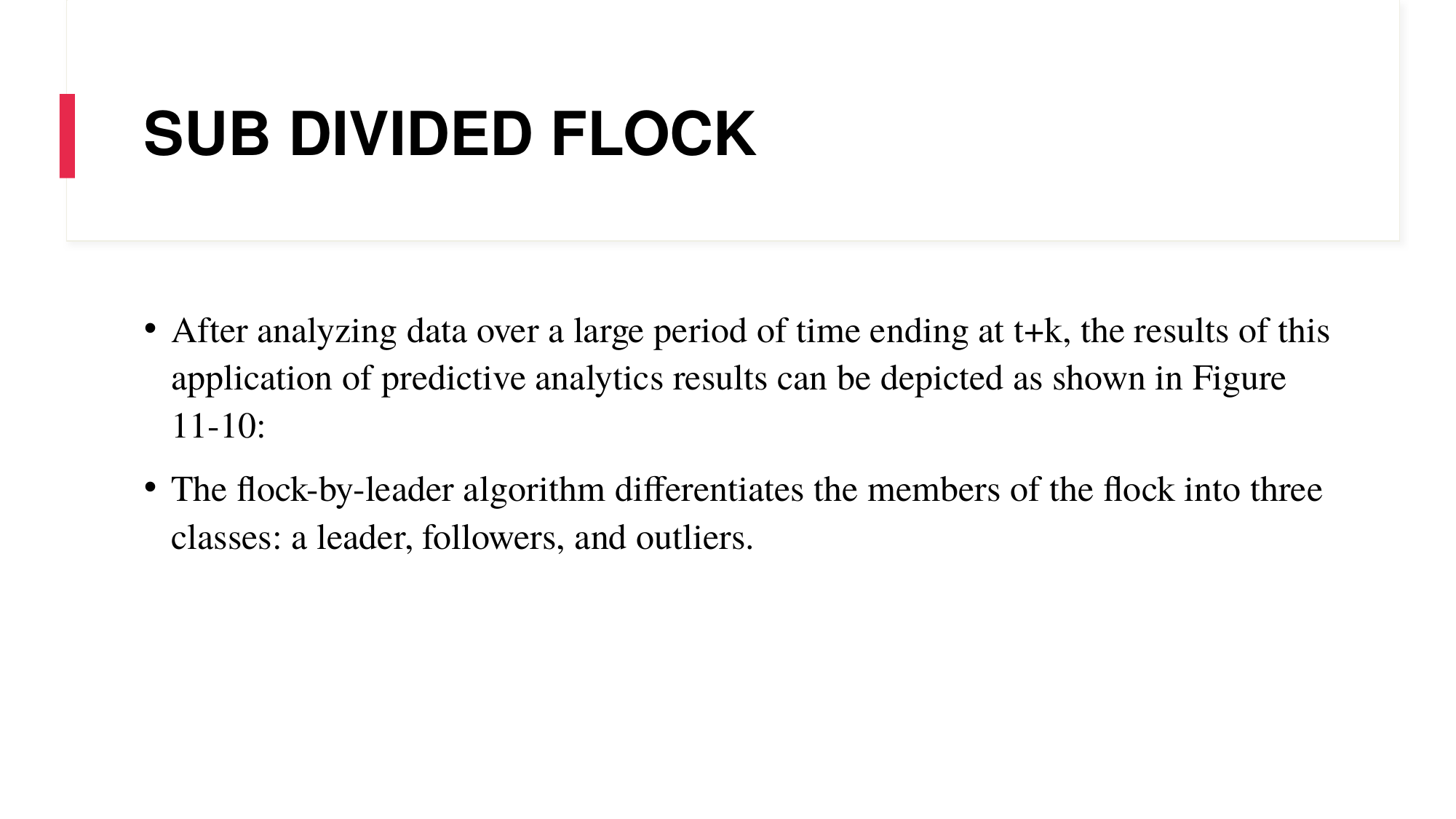

# SUB DIVIDED FLOCK
After analyzing data over a large period of time ending at t+k, the results of this application of predictive analytics results can be depicted as shown in Figure 11-10:
The flock-by-leader algorithm differentiates the members of the flock into three classes: a leader, followers, and outliers.